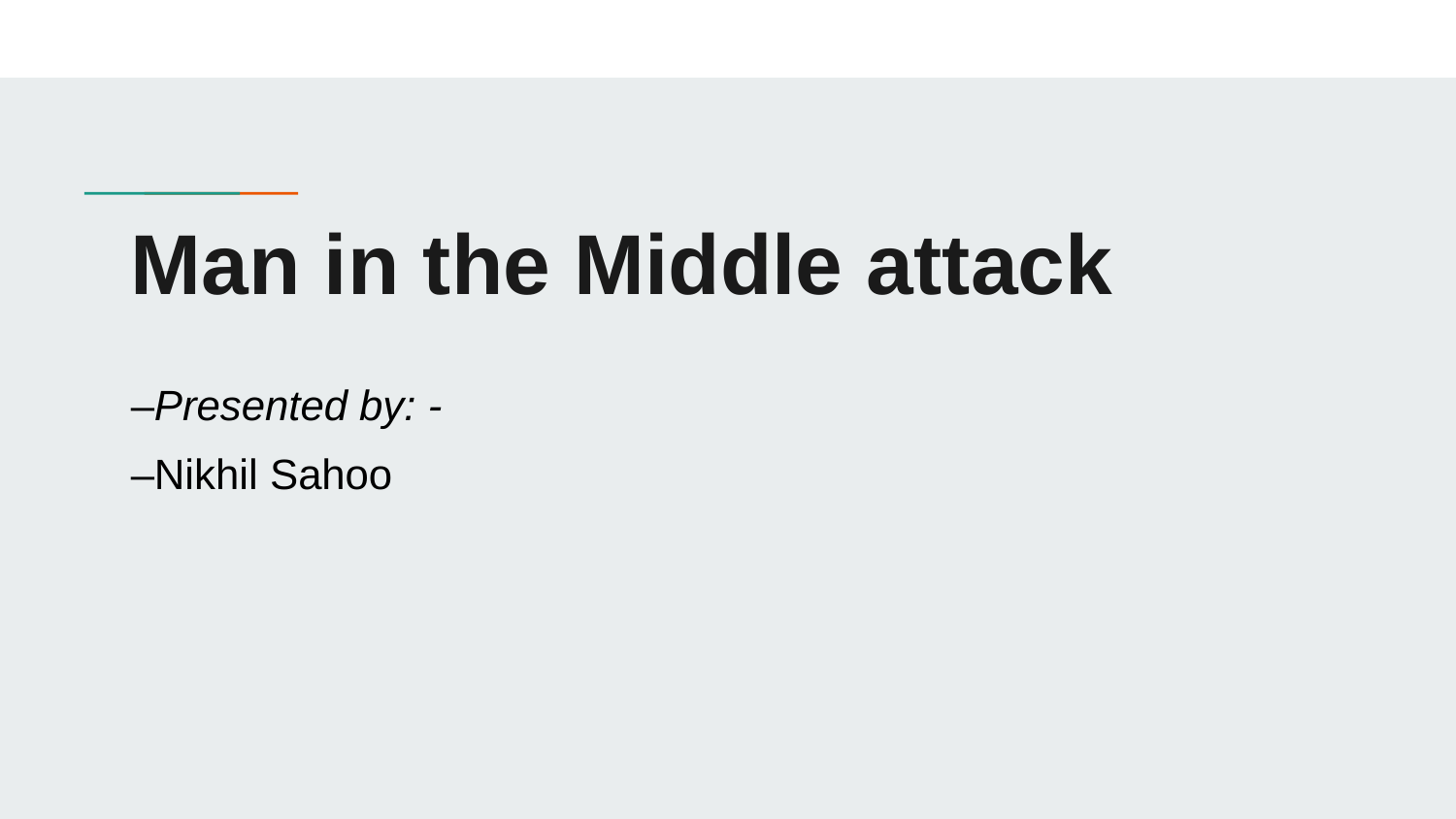

# Man in the Middle attack
–Presented by: -
–Nikhil Sahoo